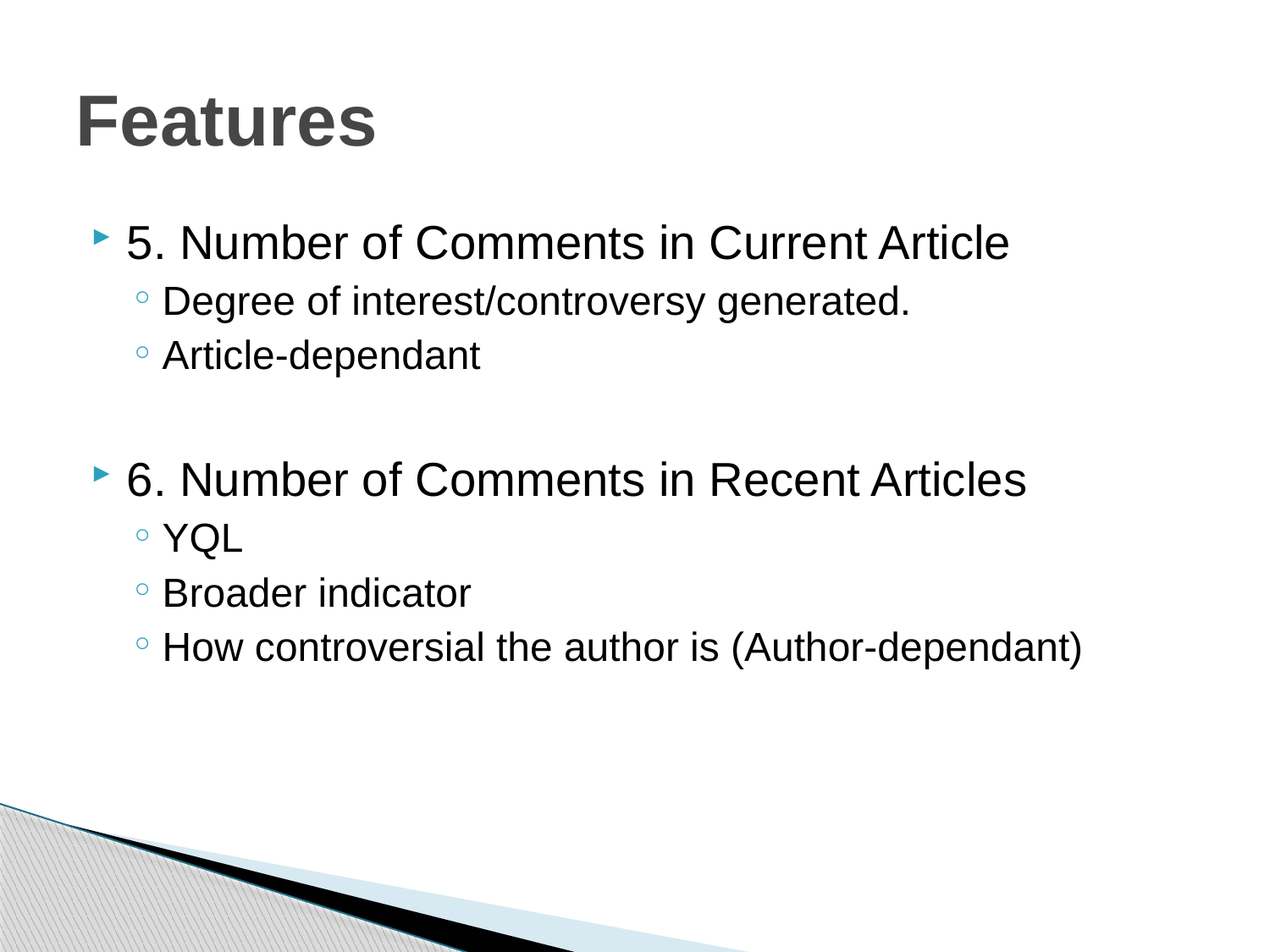

# Features
5. Number of Comments in Current Article
Degree of interest/controversy generated.
Article-dependant

6. Number of Comments in Recent Articles
YQL
Broader indicator
How controversial the author is (Author-dependant)